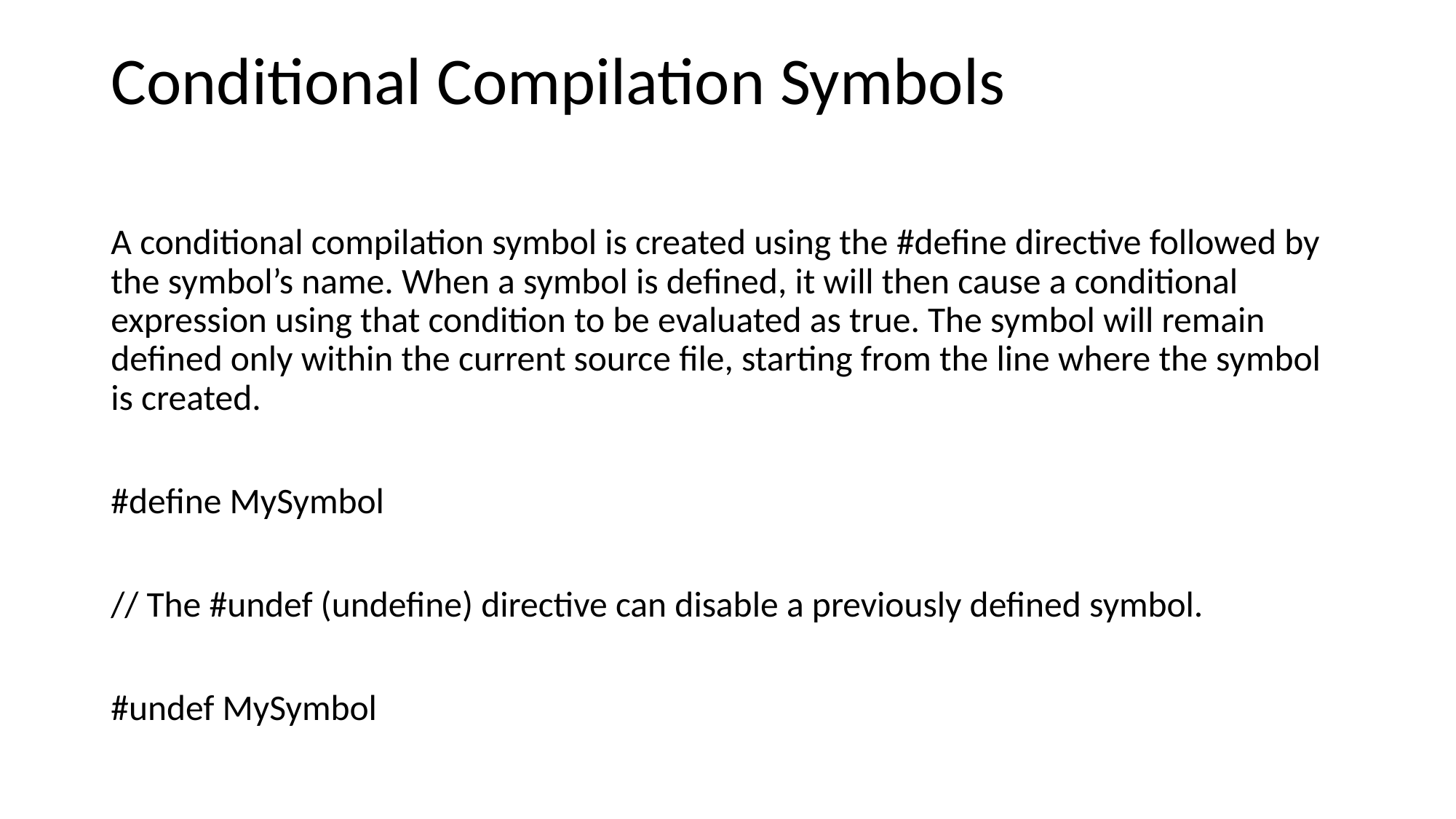

# Conditional Compilation Symbols
A conditional compilation symbol is created using the #define directive followed by the symbol’s name. When a symbol is defined, it will then cause a conditional expression using that condition to be evaluated as true. The symbol will remain defined only within the current source file, starting from the line where the symbol is created.

#define MySymbol

// The #undef (undefine) directive can disable a previously defined symbol.

#undef MySymbol